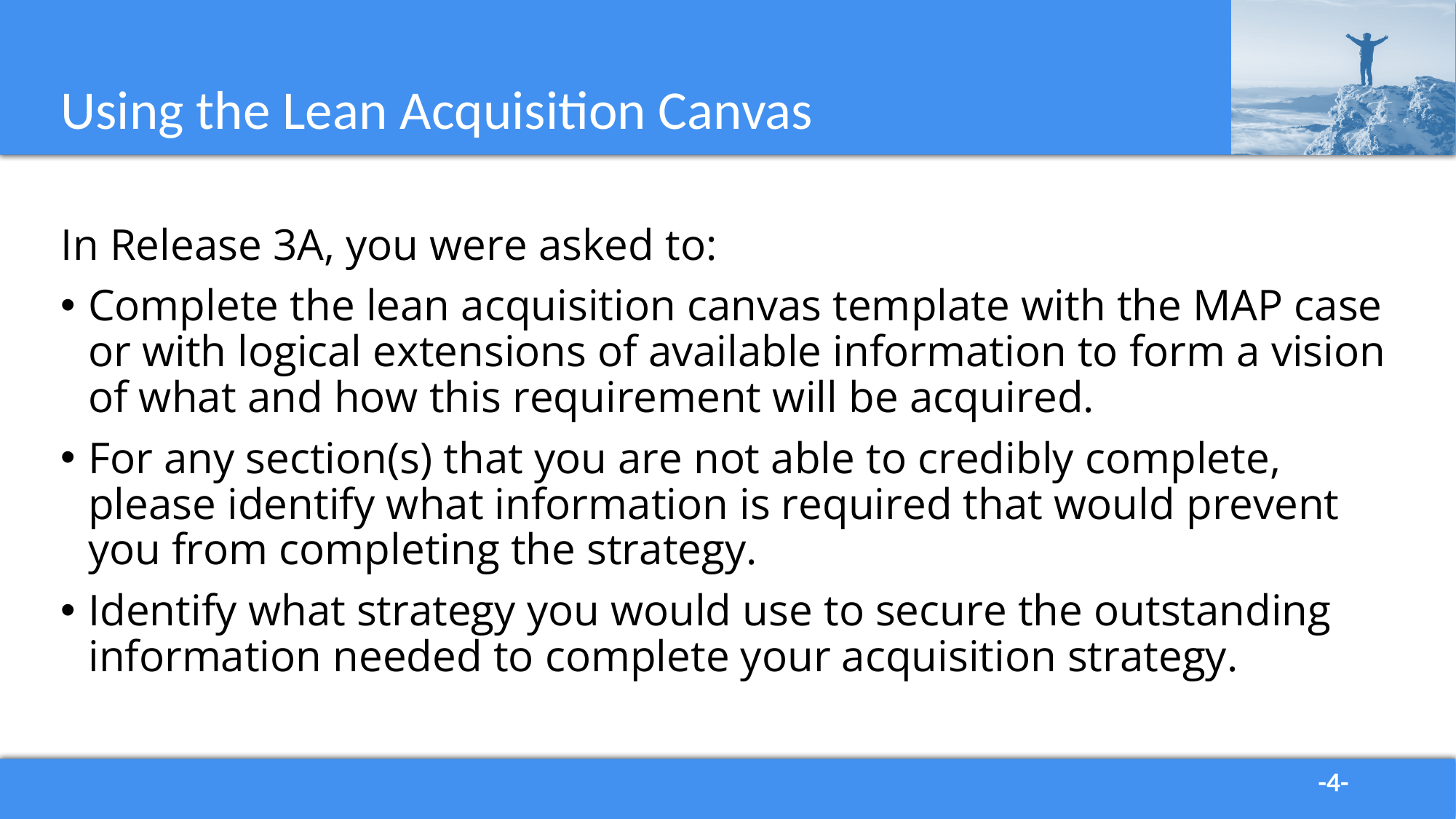

# Using the Lean Acquisition Canvas
In Release 3A, you were asked to:
Complete the lean acquisition canvas template with the MAP case or with logical extensions of available information to form a vision of what and how this requirement will be acquired.
For any section(s) that you are not able to credibly complete, please identify what information is required that would prevent you from completing the strategy.
Identify what strategy you would use to secure the outstanding information needed to complete your acquisition strategy.